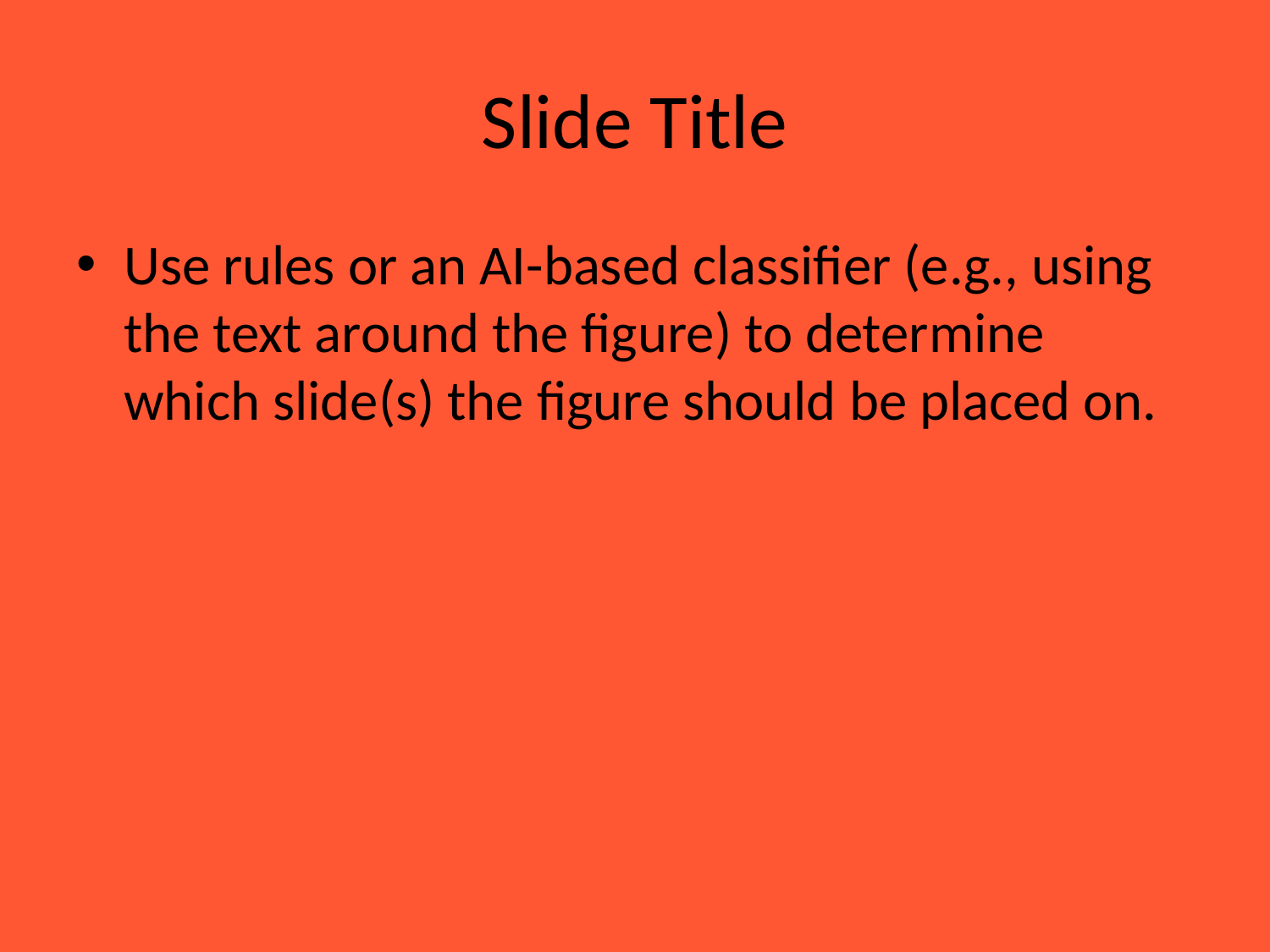

# Slide Title
Use rules or an AI-based classifier (e.g., using the text around the figure) to determine which slide(s) the figure should be placed on.